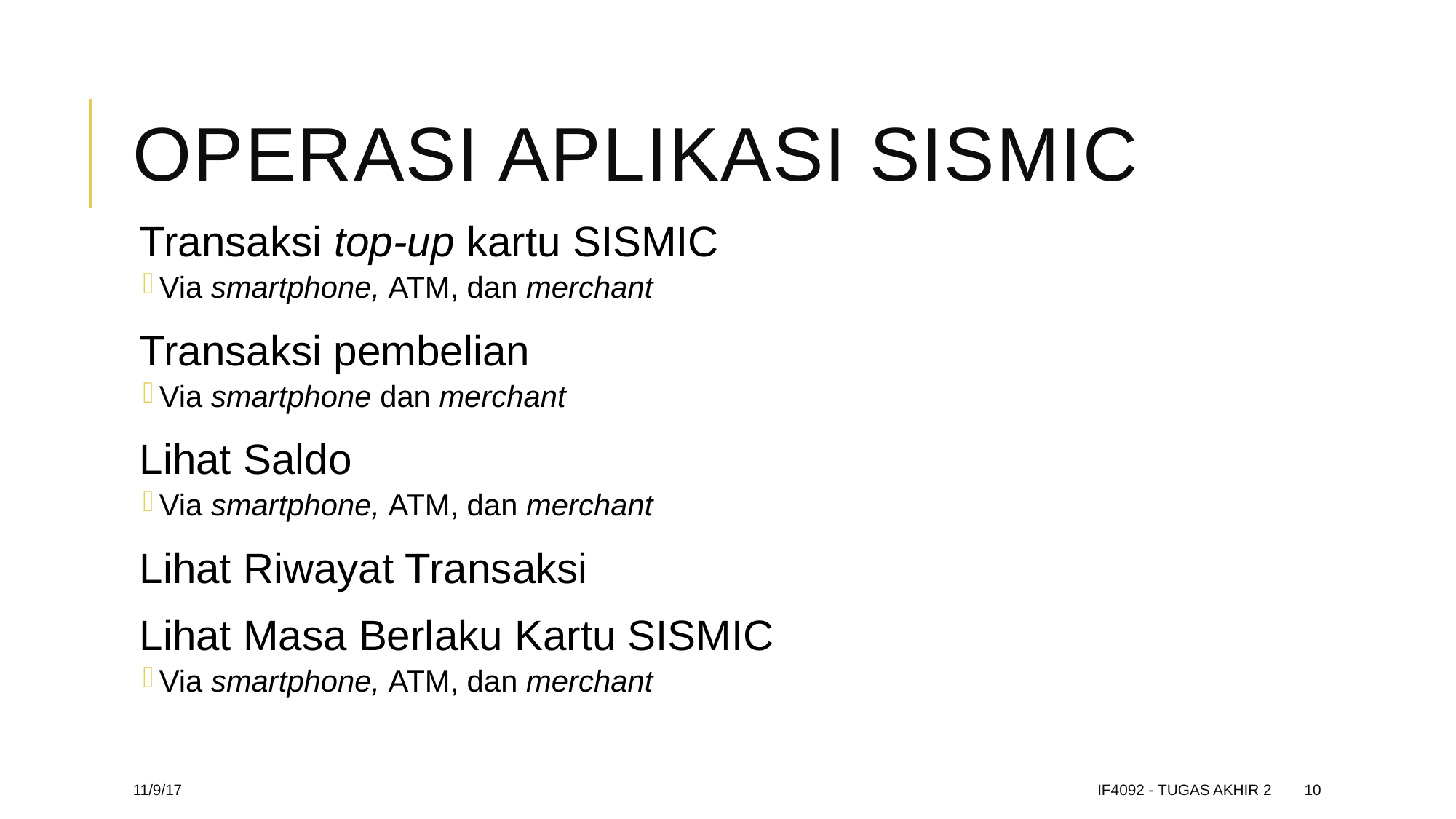

# Operasi Aplikasi SISMIC
Transaksi top-up kartu SISMIC
Via smartphone, ATM, dan merchant
Transaksi pembelian
Via smartphone dan merchant
Lihat Saldo
Via smartphone, ATM, dan merchant
Lihat Riwayat Transaksi
Lihat Masa Berlaku Kartu SISMIC
Via smartphone, ATM, dan merchant
11/9/17
IF4092 - Tugas Akhir 2
10